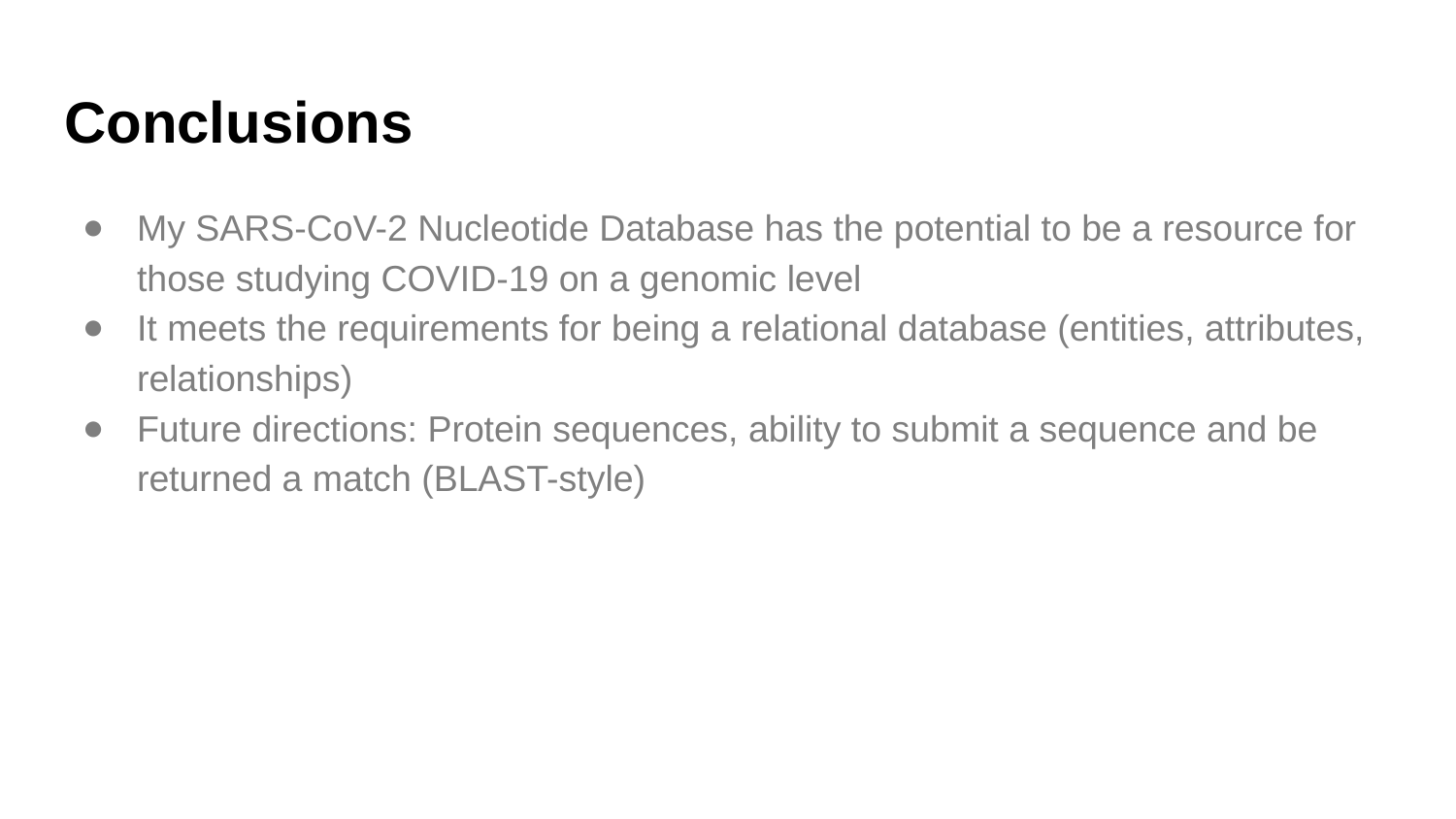

# Conclusions
My SARS-CoV-2 Nucleotide Database has the potential to be a resource for those studying COVID-19 on a genomic level
It meets the requirements for being a relational database (entities, attributes, relationships)
Future directions: Protein sequences, ability to submit a sequence and be returned a match (BLAST-style)